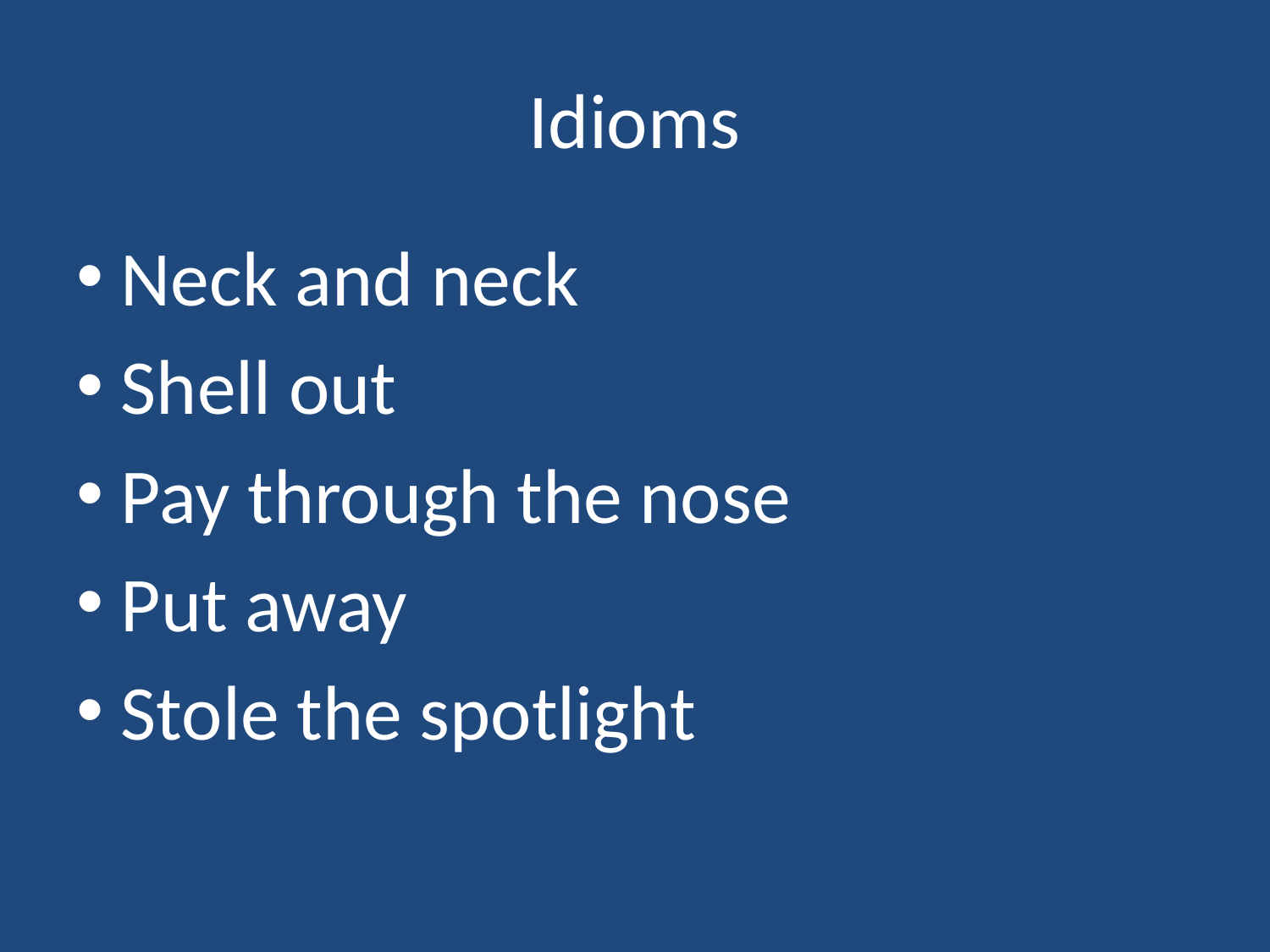

# Idioms
 Neck and neck
 Shell out
 Pay through the nose
 Put away
 Stole the spotlight